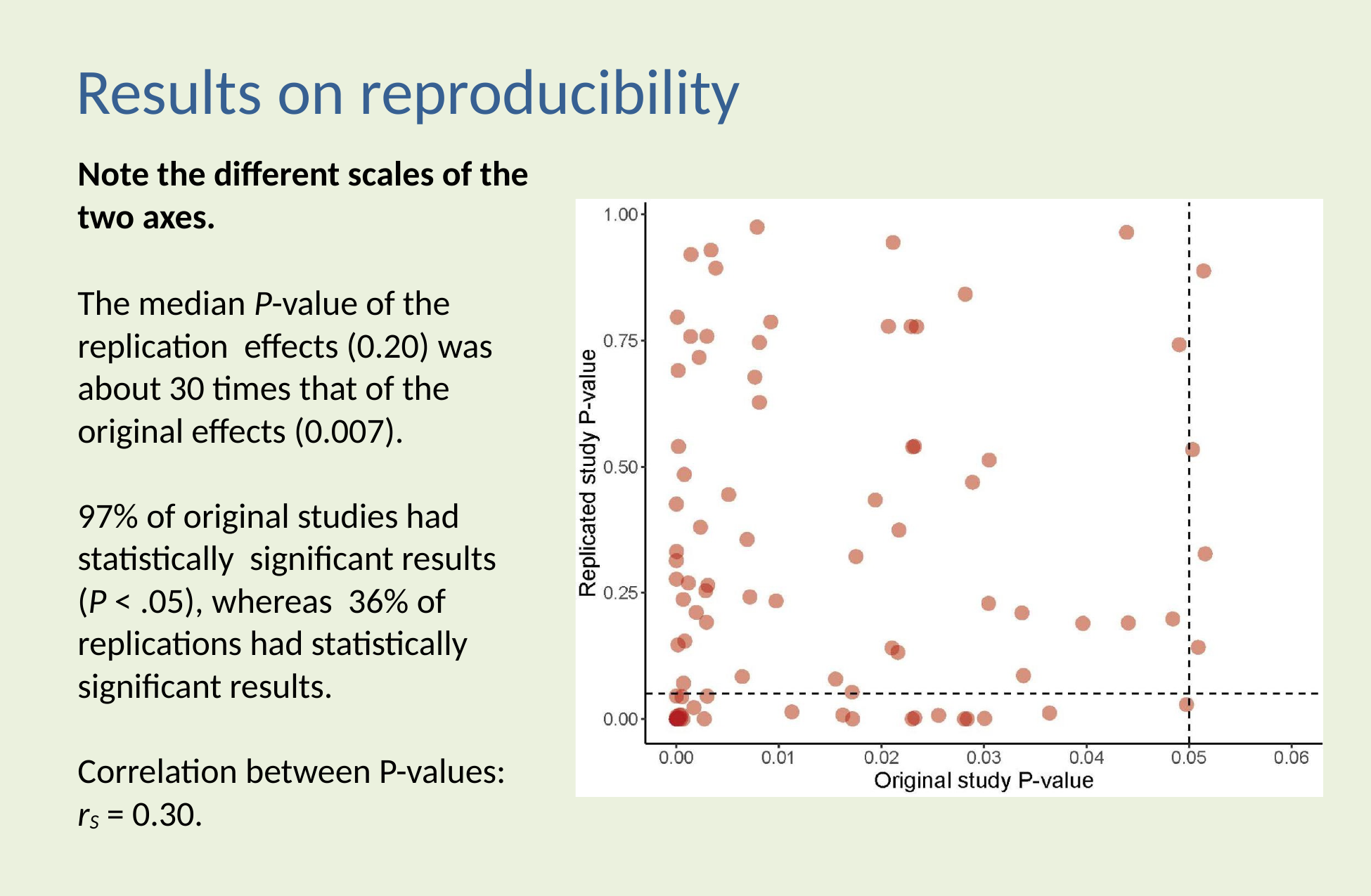

# Results on reproducibility
Note the different scales of the two axes.

The median P-value of the replication  effects (0.20) was about 30 times that of the original effects (0.007).

97% of original studies had statistically  significant results (P < .05), whereas  36% of replications had statistically  significant results.

Correlation between P-values: rS = 0.30.